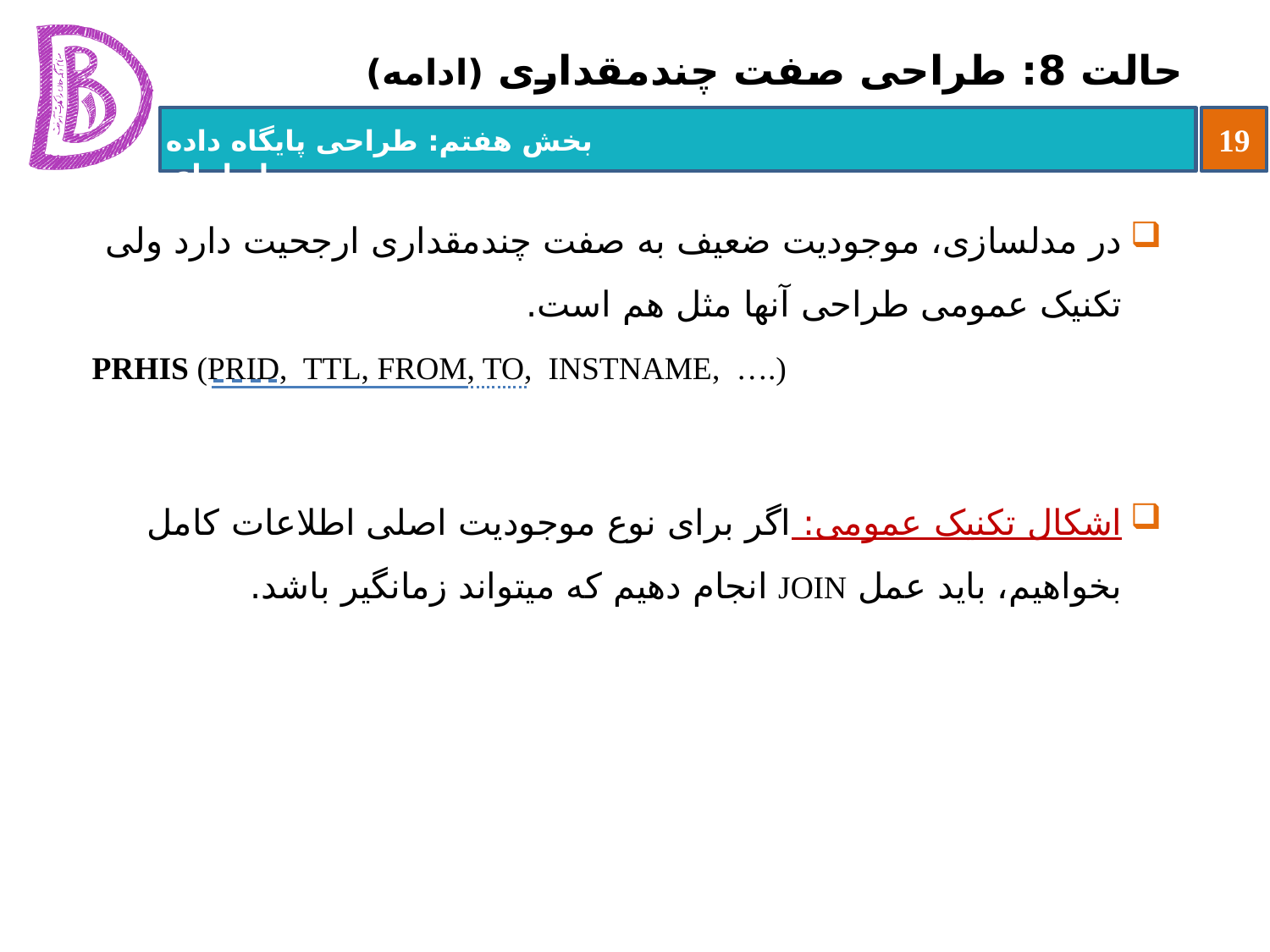

# حالت 8: طراحی صفت چندمقداری (ادامه)
در مدلسازی، موجودیت ضعیف به صفت چندمقداری ارجحیت دارد ولی تکنیک عمومی طراحی آنها مثل هم است.

اشکال تکنیک عمومی: اگر برای نوع موجودیت اصلی اطلاعات کامل بخواهیم، باید عمل JOIN انجام دهیم که می‏تواند زمانگیر باشد.
PRHIS (PRID,  TTL, FROM, TO,  INSTNAME,  ….)